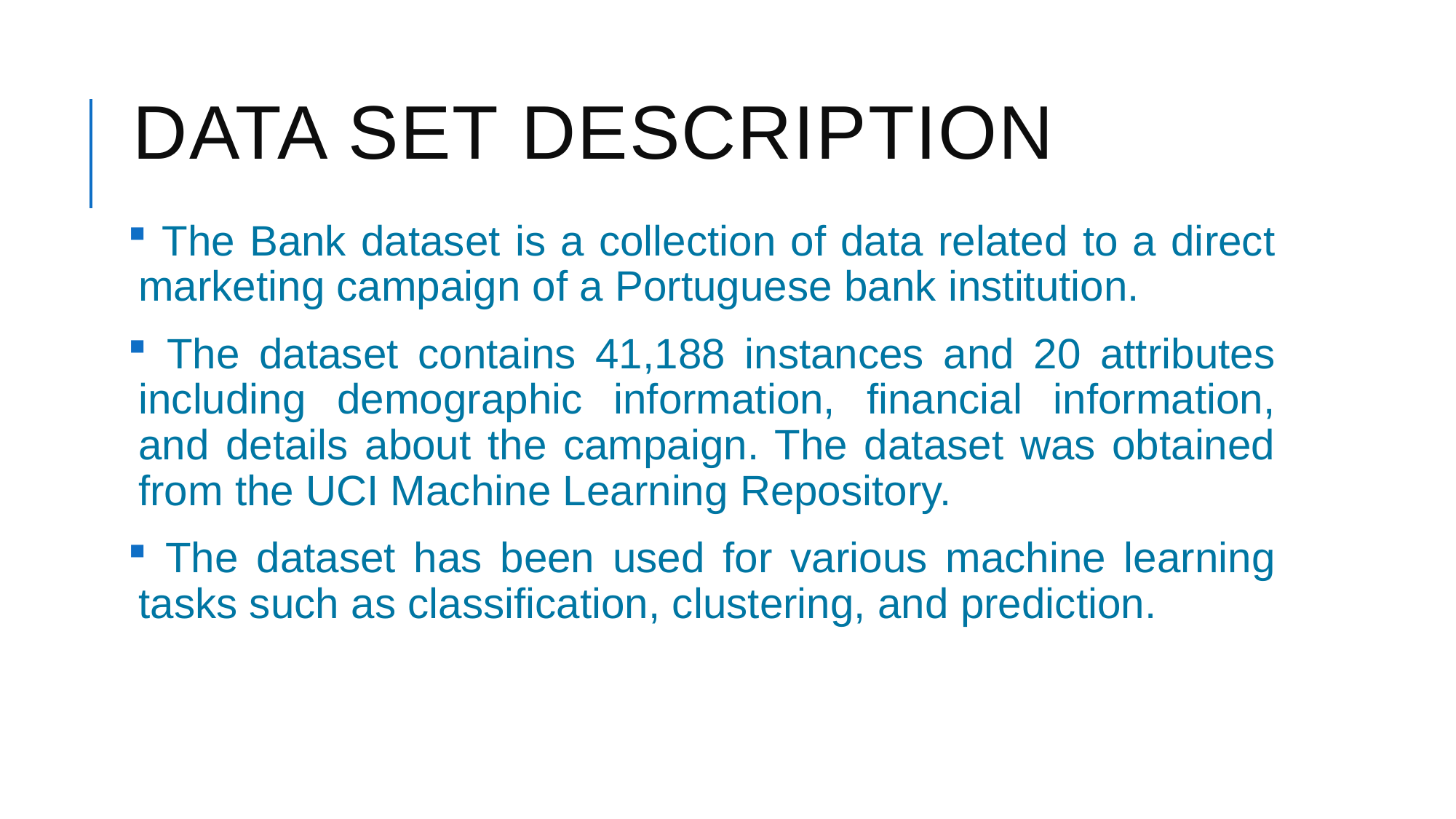

# Data set description
 The Bank dataset is a collection of data related to a direct marketing campaign of a Portuguese bank institution.
 The dataset contains 41,188 instances and 20 attributes including demographic information, financial information, and details about the campaign. The dataset was obtained from the UCI Machine Learning Repository.
 The dataset has been used for various machine learning tasks such as classification, clustering, and prediction.